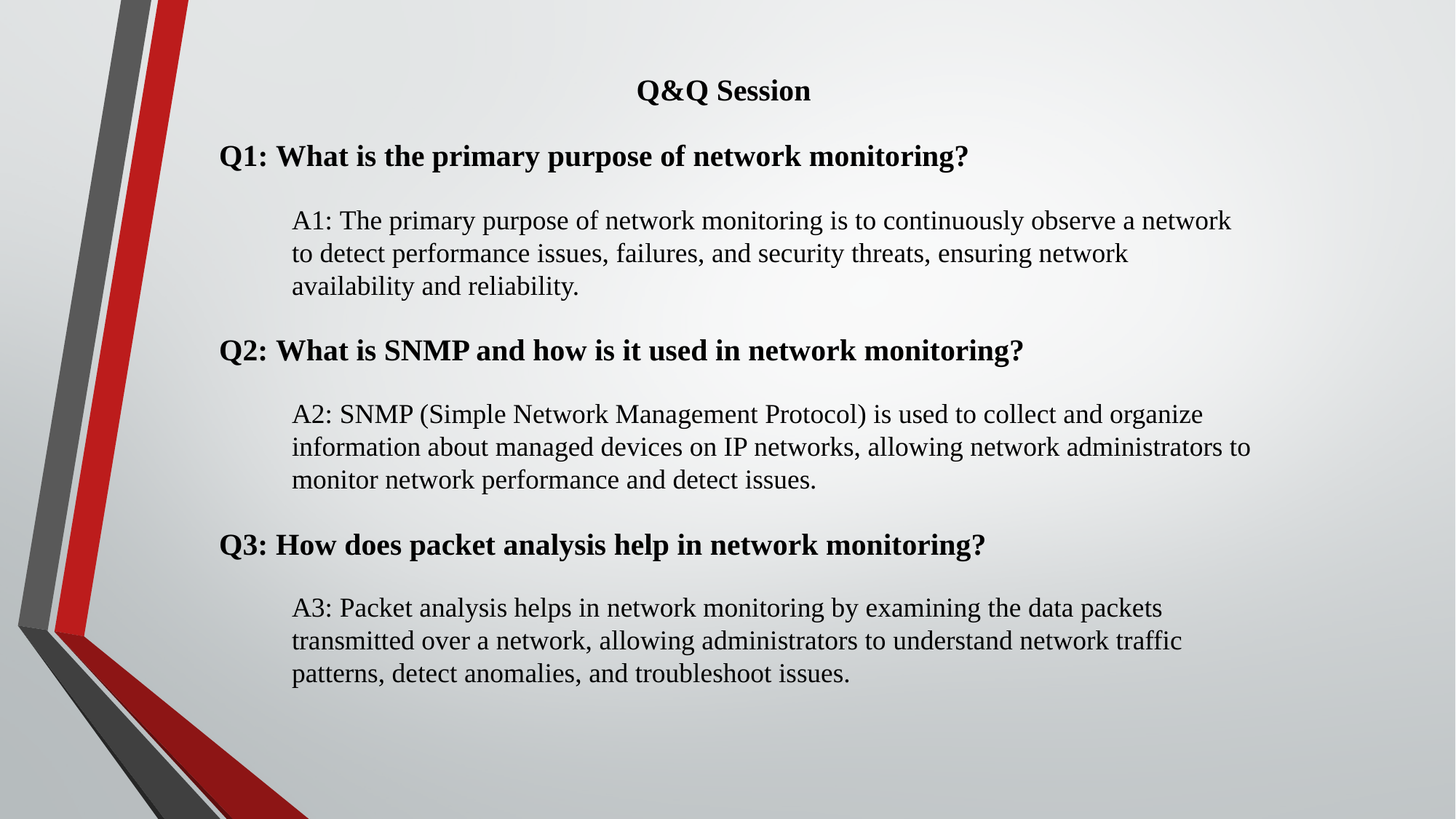

Q&Q Session
Q1: What is the primary purpose of network monitoring?
A1: The primary purpose of network monitoring is to continuously observe a network to detect performance issues, failures, and security threats, ensuring network availability and reliability.
Q2: What is SNMP and how is it used in network monitoring?
A2: SNMP (Simple Network Management Protocol) is used to collect and organize information about managed devices on IP networks, allowing network administrators to monitor network performance and detect issues.
Q3: How does packet analysis help in network monitoring?
A3: Packet analysis helps in network monitoring by examining the data packets transmitted over a network, allowing administrators to understand network traffic patterns, detect anomalies, and troubleshoot issues.